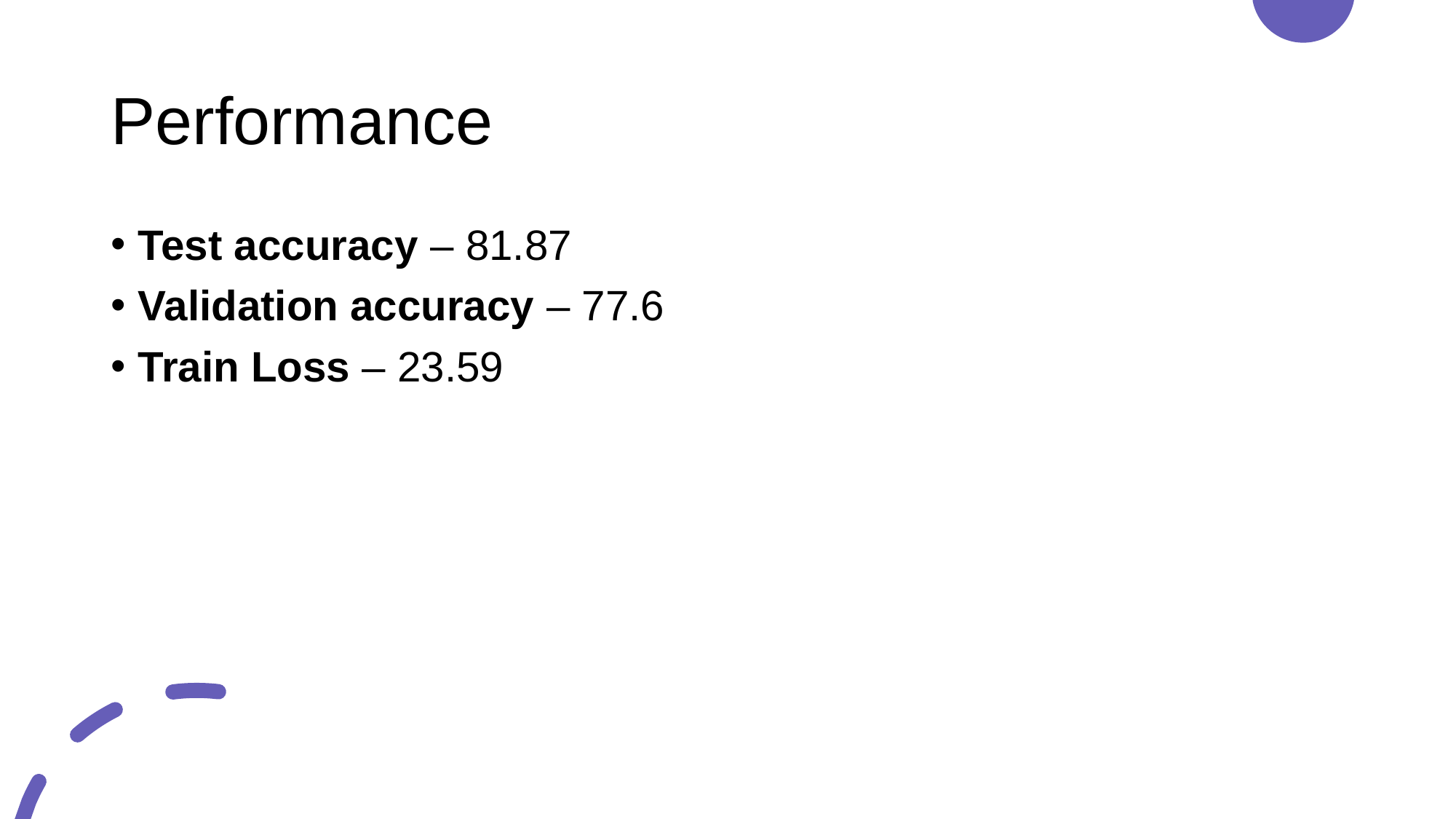

# Performance
Test accuracy – 81.87
Validation accuracy – 77.6
Train Loss – 23.59